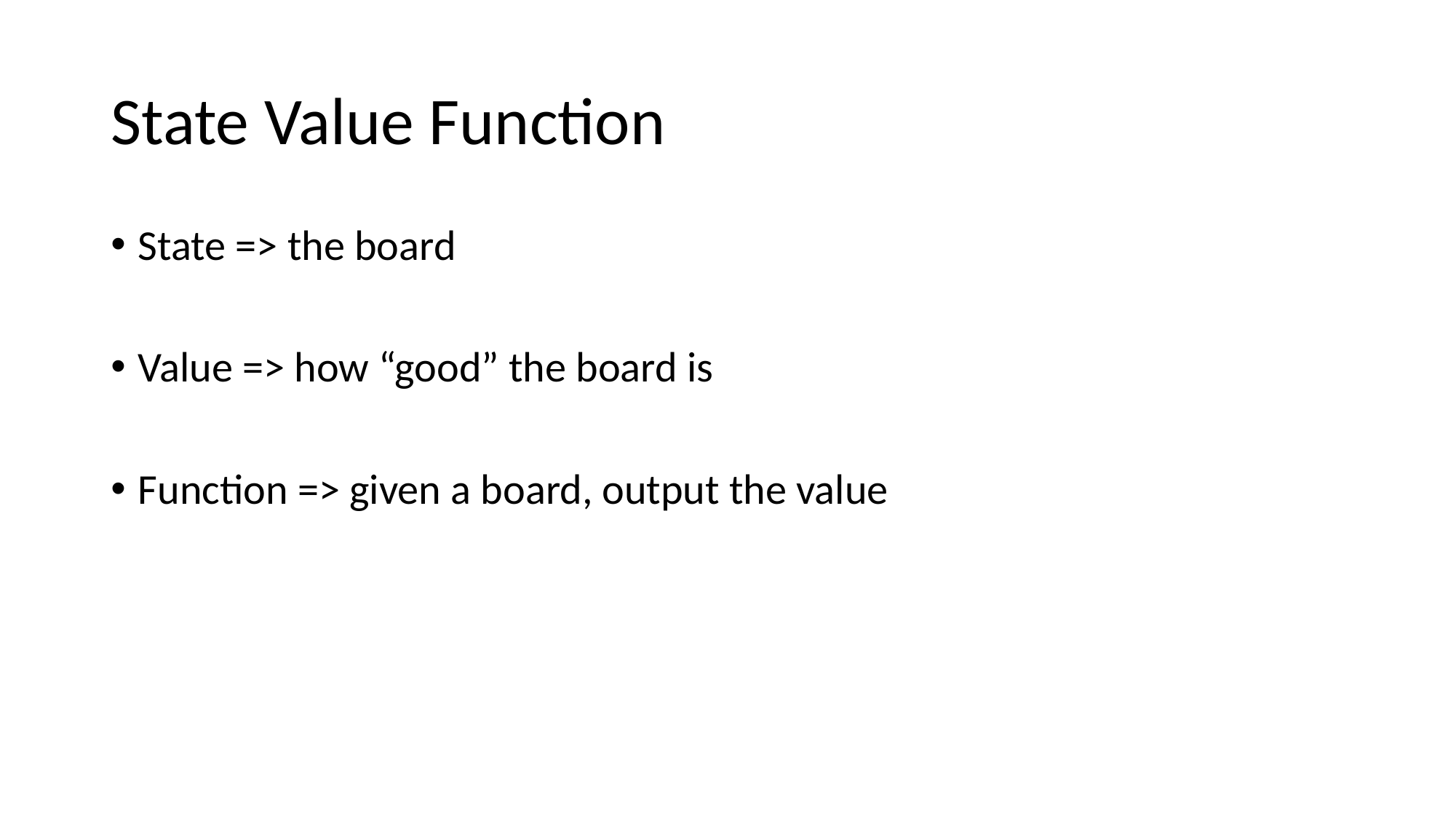

# State Value Function
State => the board

Value => how “good” the board is

Function => given a board, output the value